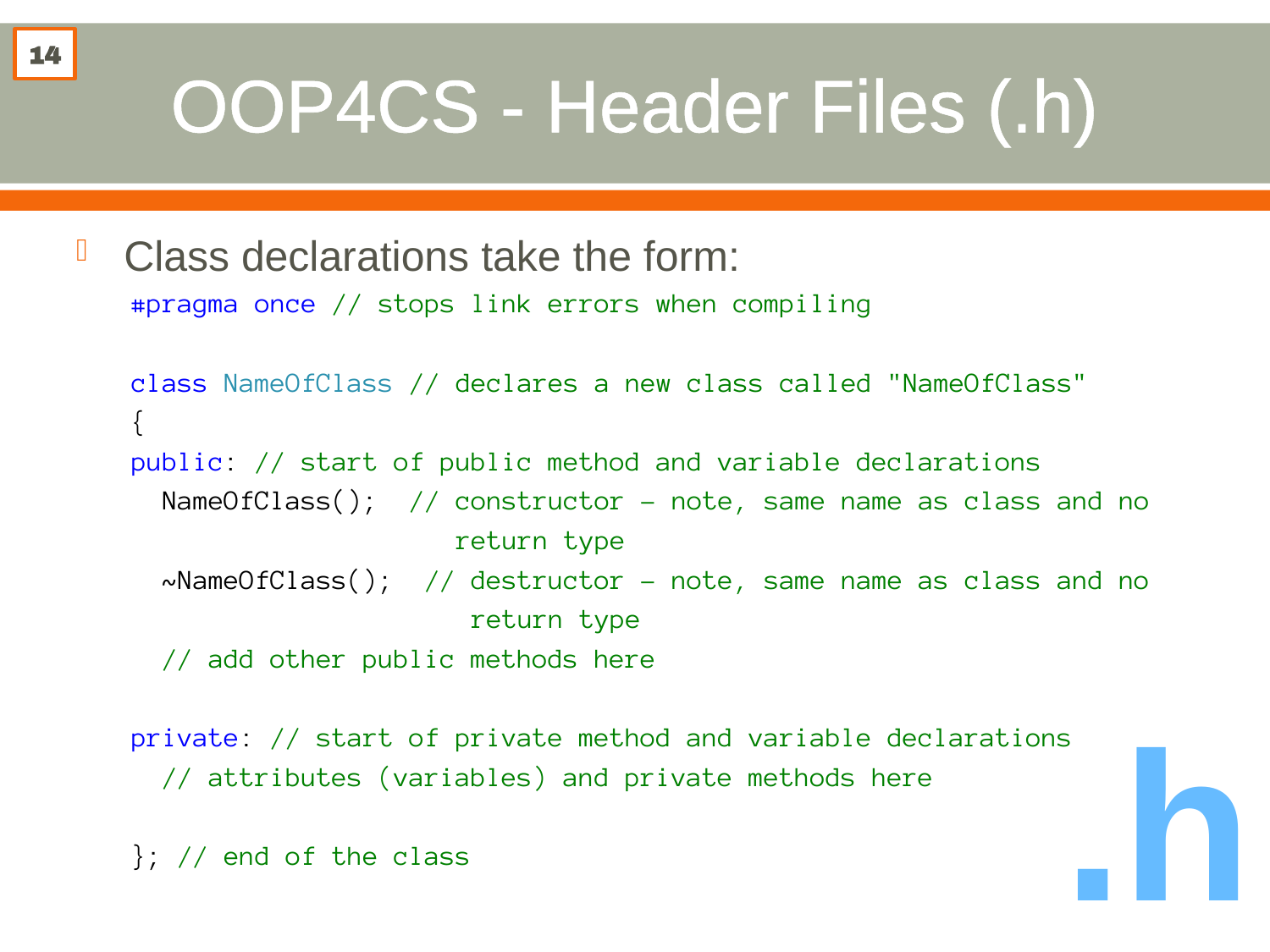

# OOP4CS - Header Files (.h)
14
Class declarations take the form:
#pragma once // stops link errors when compiling

class NameOfClass // declares a new class called "NameOfClass"
{
public: // start of public method and variable declarations
  NameOfClass();  // constructor - note, same name as class and no
                     return type
  ~NameOfClass();  // destructor - note, same name as class and no
                      return type
  // add other public methods here

private: // start of private method and variable declarations
  // attributes (variables) and private methods here

}; // end of the class
.h